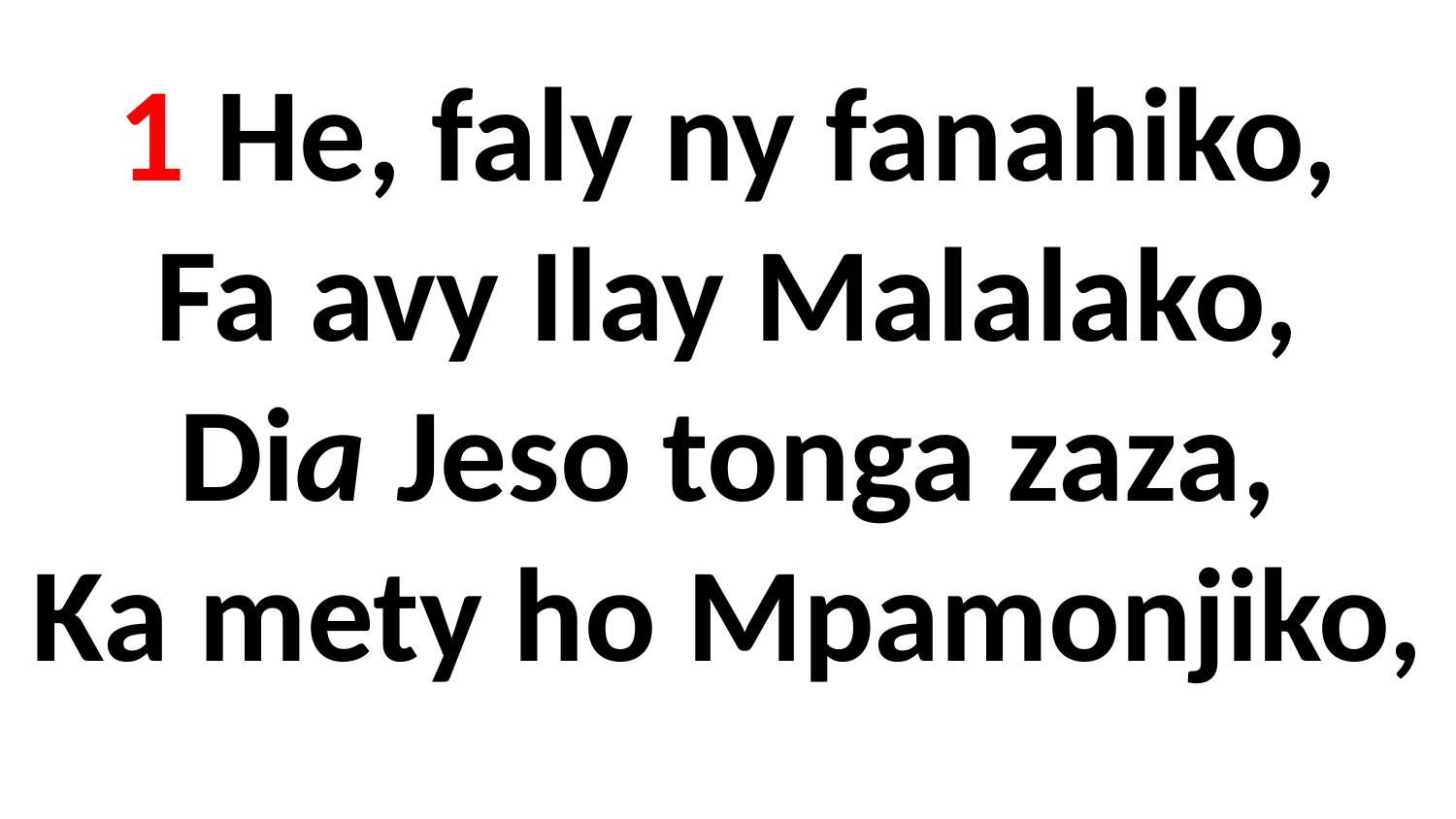

# 1 He, faly ny fanahiko, Fa avy Ilay Malalako, Dia Jeso tonga zaza, Ka mety ho Mpamonjiko,